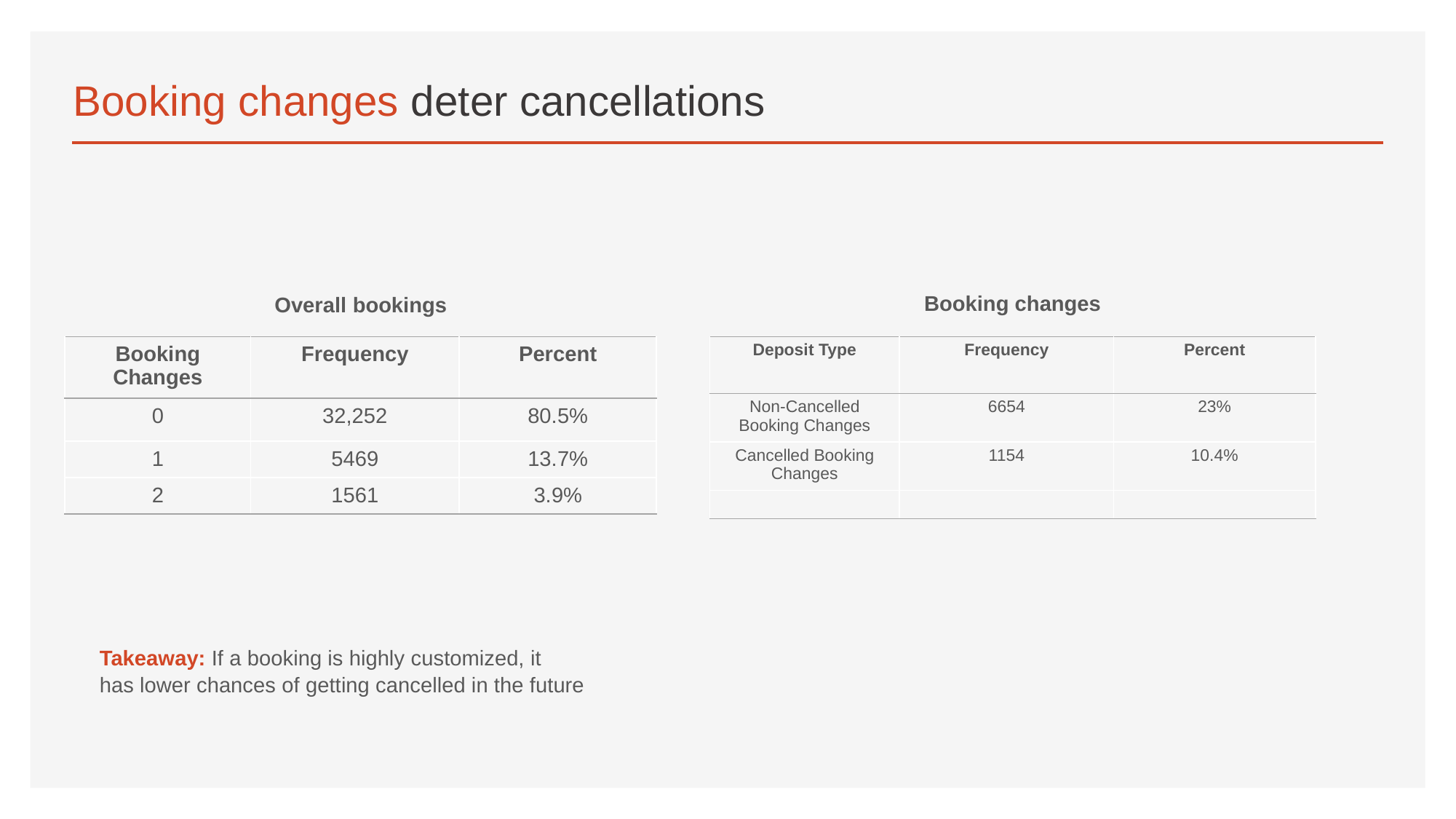

# Booking changes deter cancellations

Booking changes
Overall bookings

| Booking Changes​ | Frequency​ | Percent​ |
| --- | --- | --- |
| 0​ | 32,252​ | 80.5%​ |
| 1​ | 5469​ | 13.7%​ |
| 2​ | 1561​ | 3.9%​ |
| Deposit Type​ | Frequency​ | Percent​ |
| --- | --- | --- |
| Non-Cancelled Booking Changes​ | 6654​ | 23%​ |
| Cancelled Booking Changes​ | 1154​ | 10.4%​ |
| ​ | ​ | ​ |
Takeaway: If a booking is highly customized, it has lower chances of getting cancelled in the future